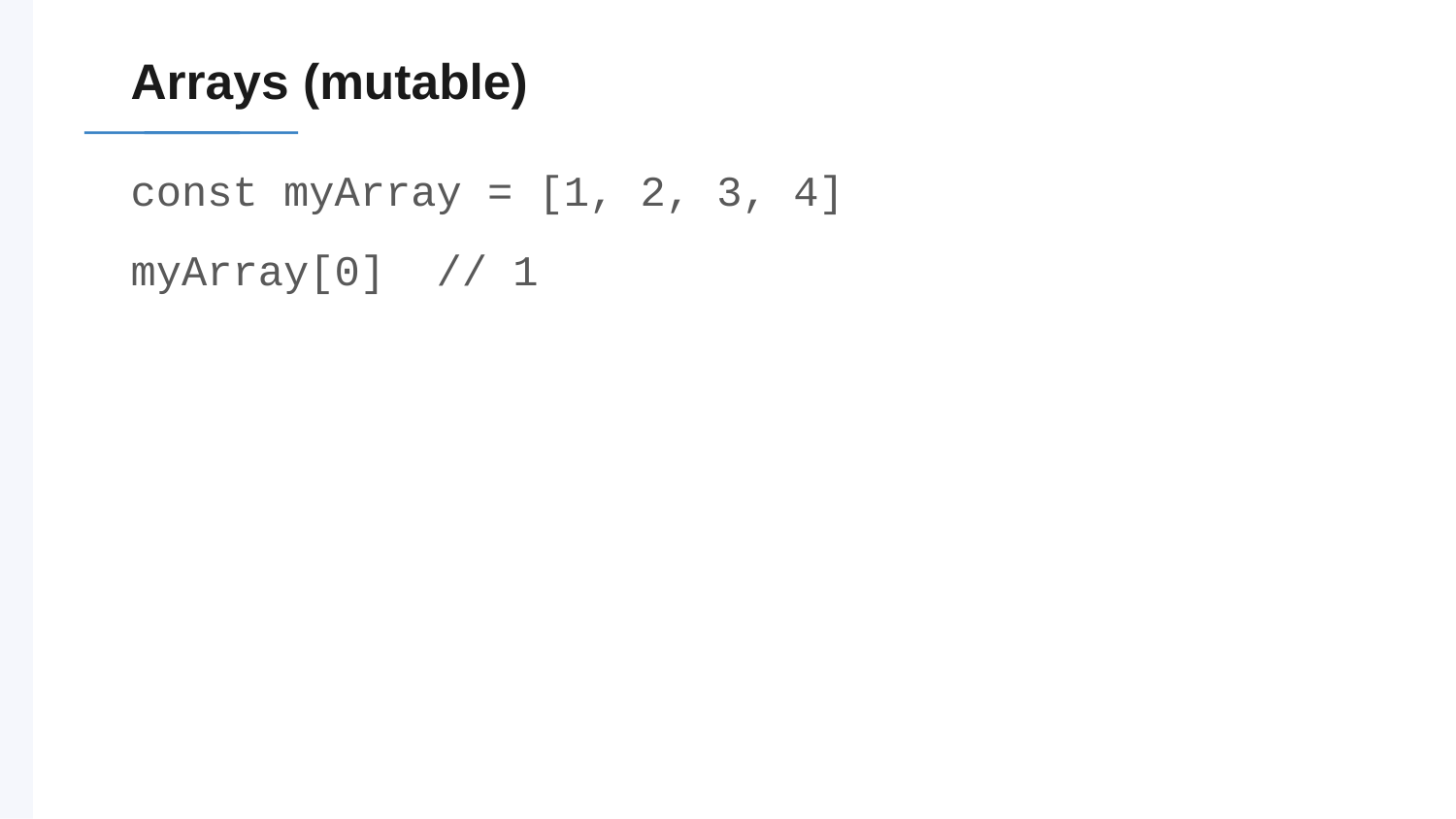

# Arrays (mutable)
const myArray = [1, 2, 3, 4]
myArray[0]  // 1